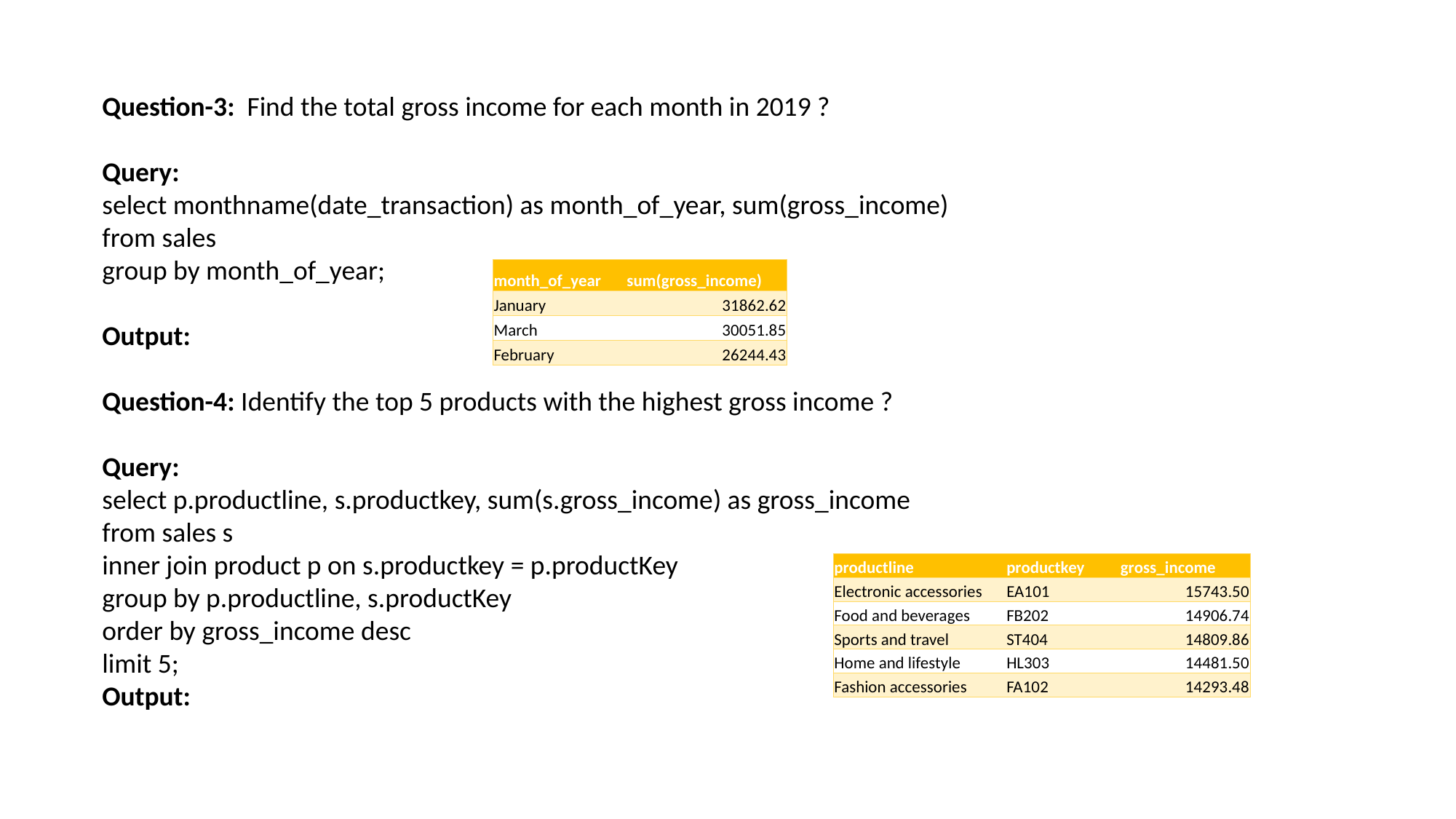

Question-3:  Find the total gross income for each month in 2019 ?

Query:
select monthname(date_transaction) as month_of_year, sum(gross_income)
from sales
group by month_of_year;

Output:

Question-4: Identify the top 5 products with the highest gross income ?

Query:
select p.productline, s.productkey, sum(s.gross_income) as gross_income
from sales s
inner join product p on s.productkey = p.productKey
group by p.productline, s.productKey
order by gross_income desc
limit 5;
Output:
| month\_of\_year | sum(gross\_income) |
| --- | --- |
| January | 31862.62 |
| March | 30051.85 |
| February | 26244.43 |
| productline | productkey | gross\_income |
| --- | --- | --- |
| Electronic accessories | EA101 | 15743.50 |
| Food and beverages | FB202 | 14906.74 |
| Sports and travel | ST404 | 14809.86 |
| Home and lifestyle | HL303 | 14481.50 |
| Fashion accessories | FA102 | 14293.48 |